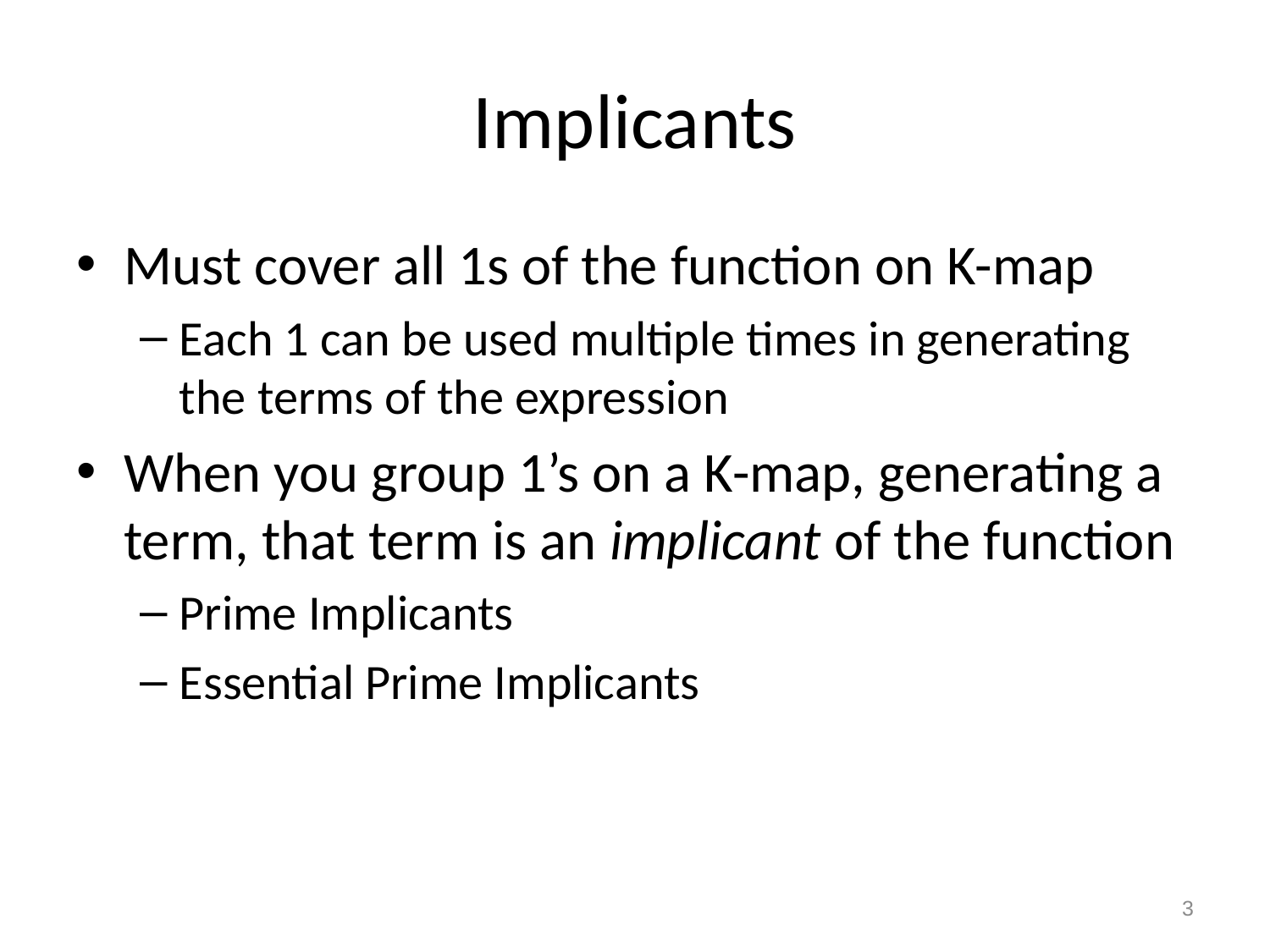

# Implicants
Must cover all 1s of the function on K-map
Each 1 can be used multiple times in generating the terms of the expression
When you group 1’s on a K-map, generating a term, that term is an implicant of the function
Prime Implicants
Essential Prime Implicants
3